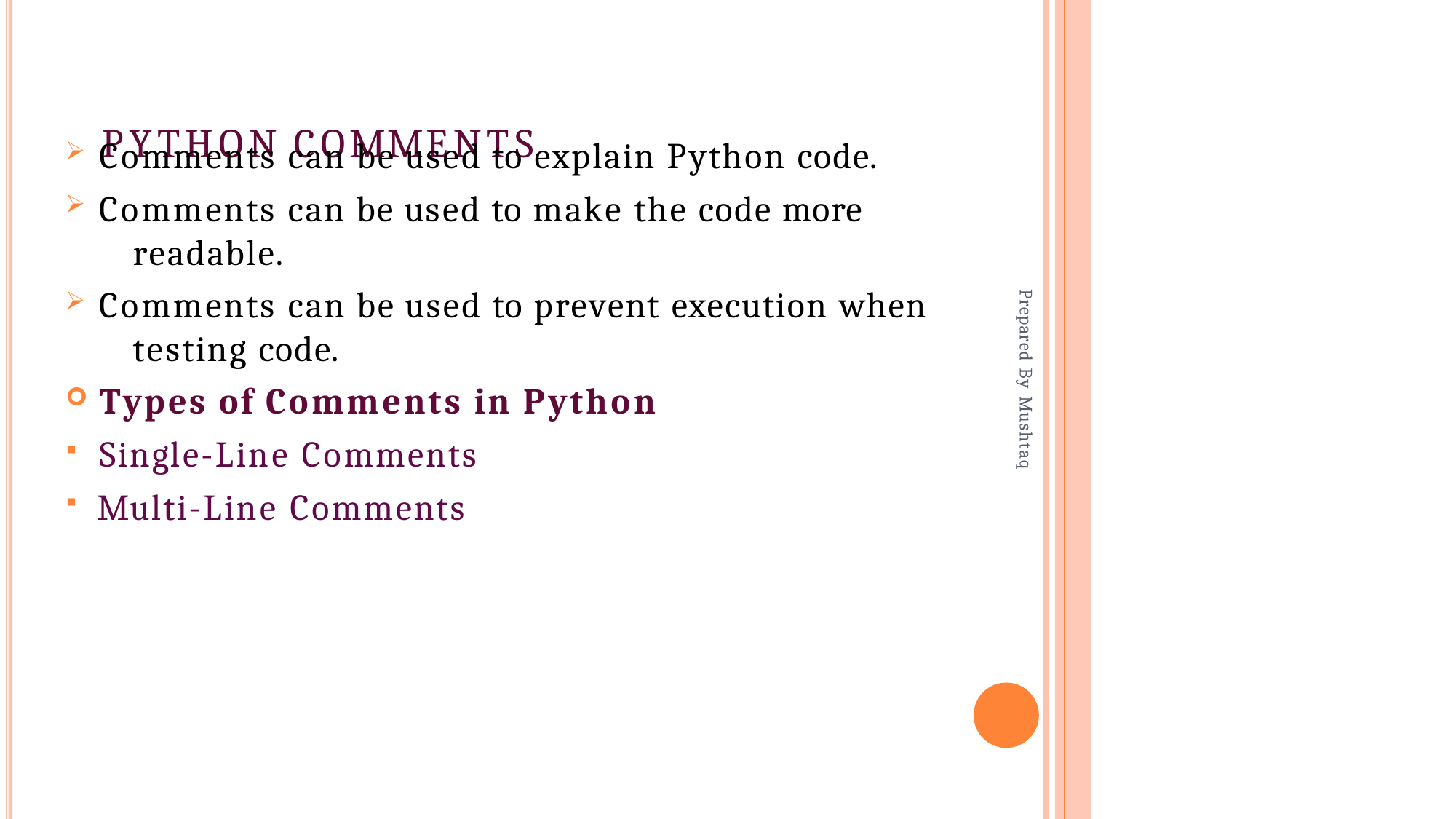

# Python Comments
Comments can be used to explain Python code.
Comments can be used to make the code more 	readable.
Comments can be used to prevent execution when 	testing code.
Types of Comments in Python
Single-Line Comments
Multi-Line Comments
Prepared By Mushtaq